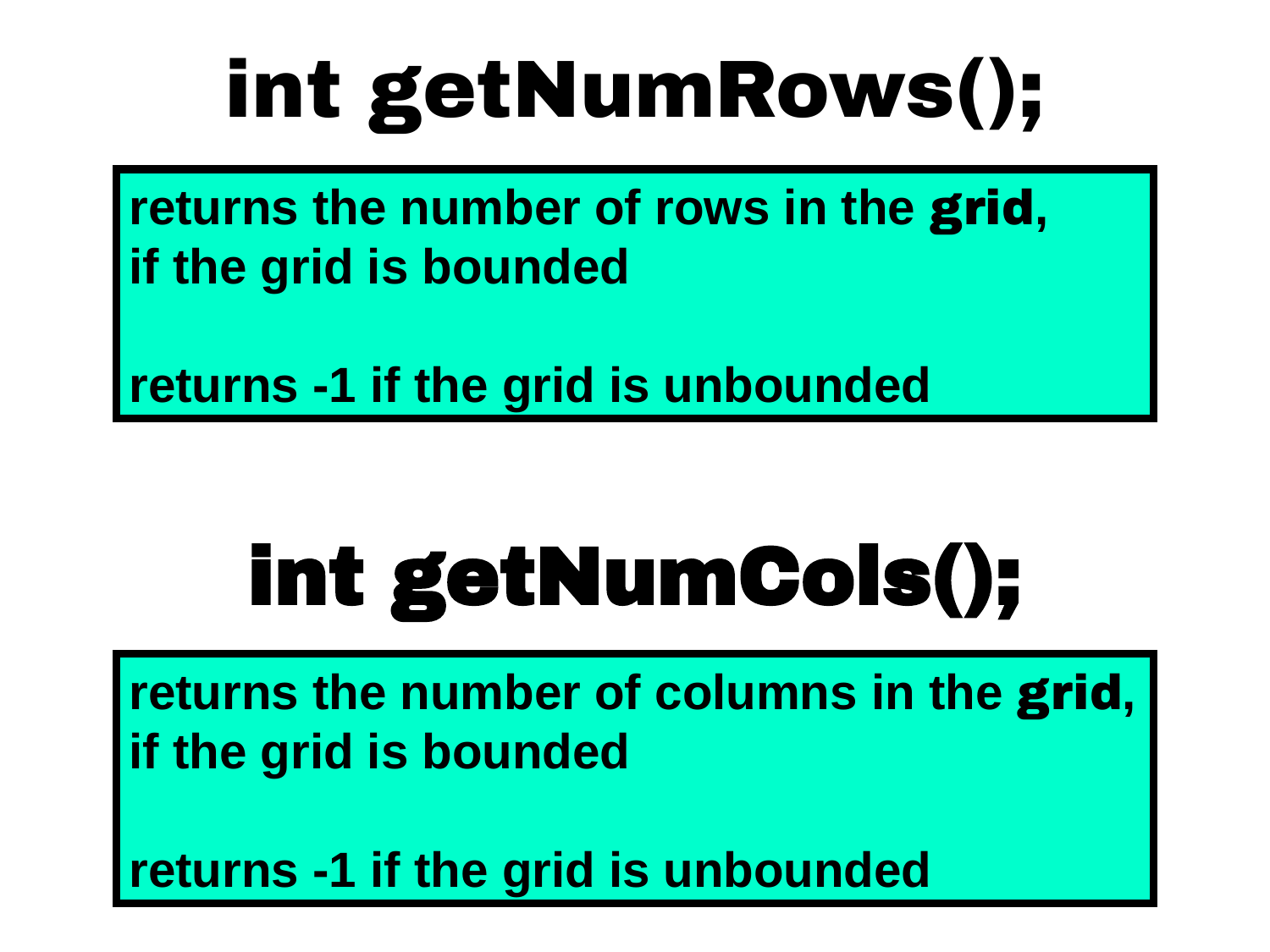

# int getNumRows();
returns the number of rows in the grid,
if the grid is bounded

returns -1 if the grid is unbounded
int getNumCols();
returns the number of columns in the grid,
if the grid is bounded

returns -1 if the grid is unbounded